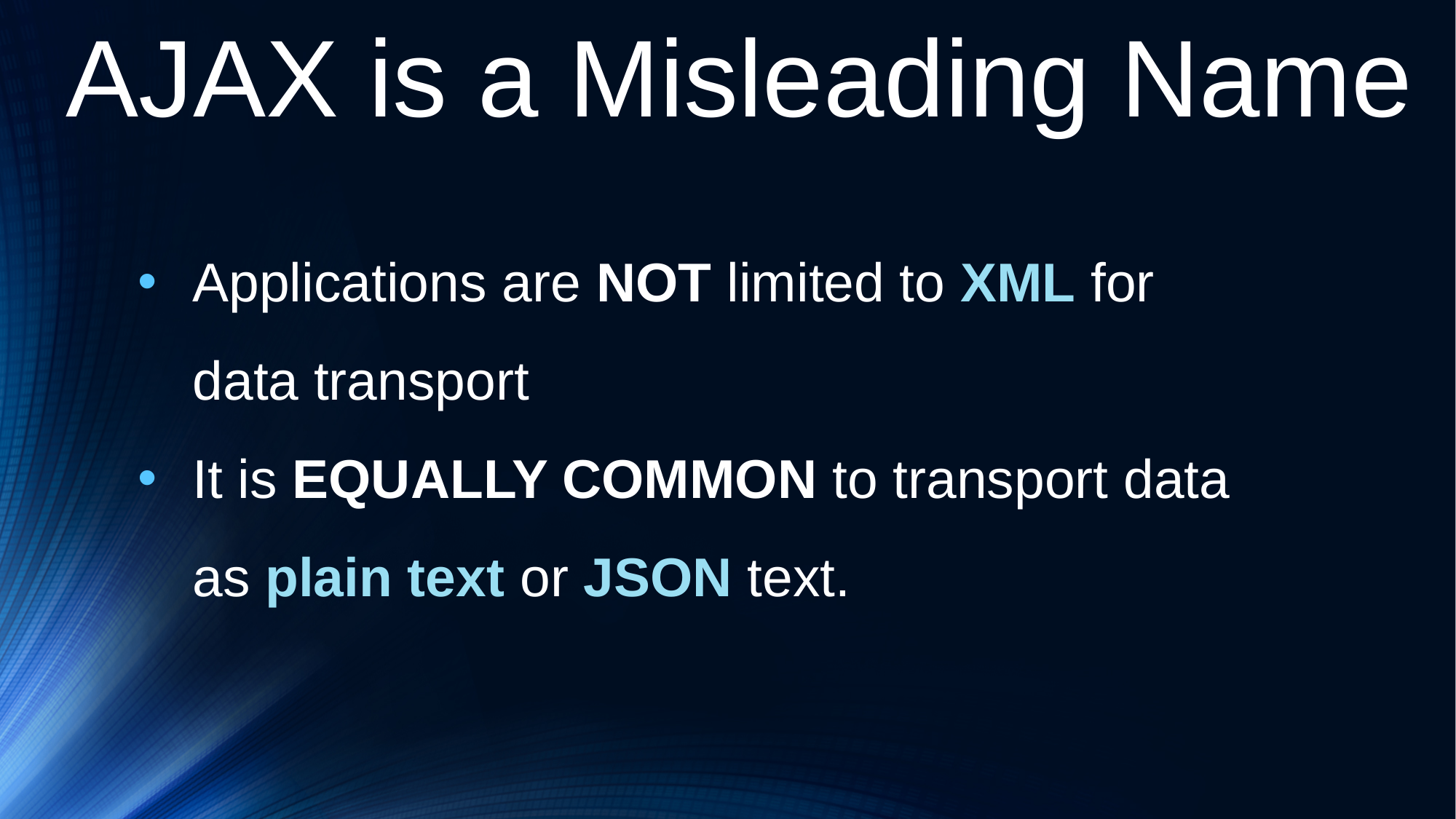

AJAX is a Misleading Name

Applications are NOT limited to XML for data transport
It is EQUALLY COMMON to transport data as plain text or JSON text.